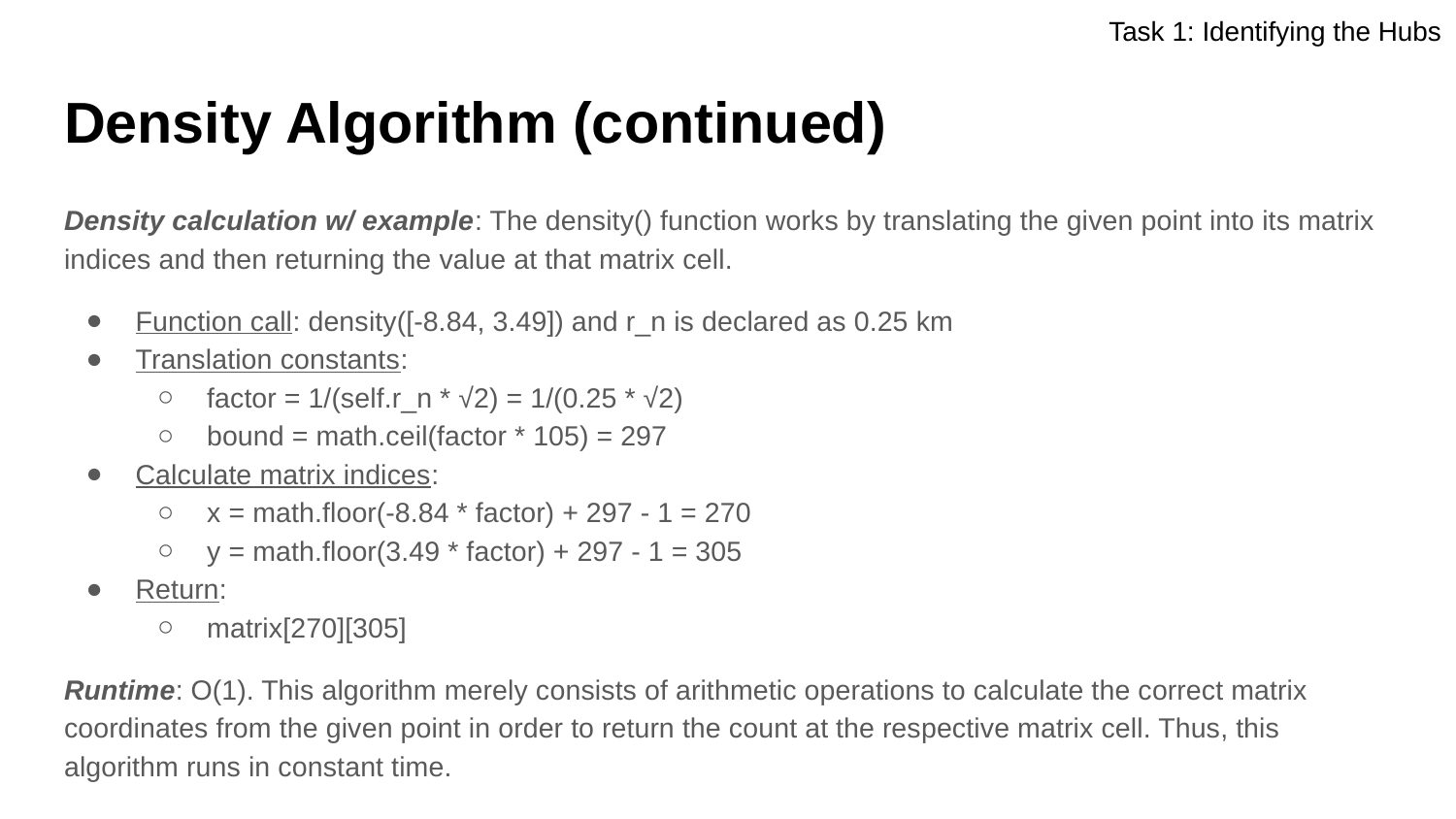

Task 1: Identifying the Hubs
# Density Algorithm (continued)
Density calculation w/ example: The density() function works by translating the given point into its matrix indices and then returning the value at that matrix cell.
Function call: density([-8.84, 3.49]) and r_n is declared as 0.25 km
Translation constants:
factor = 1/(self.r_n * √2) = 1/(0.25 * √2)
bound = math.ceil(factor * 105) = 297
Calculate matrix indices:
x = math.floor(-8.84 * factor) + 297 - 1 = 270
y = math.floor(3.49 * factor) + 297 - 1 = 305
Return:
matrix[270][305]
Runtime: O(1). This algorithm merely consists of arithmetic operations to calculate the correct matrix coordinates from the given point in order to return the count at the respective matrix cell. Thus, this algorithm runs in constant time.